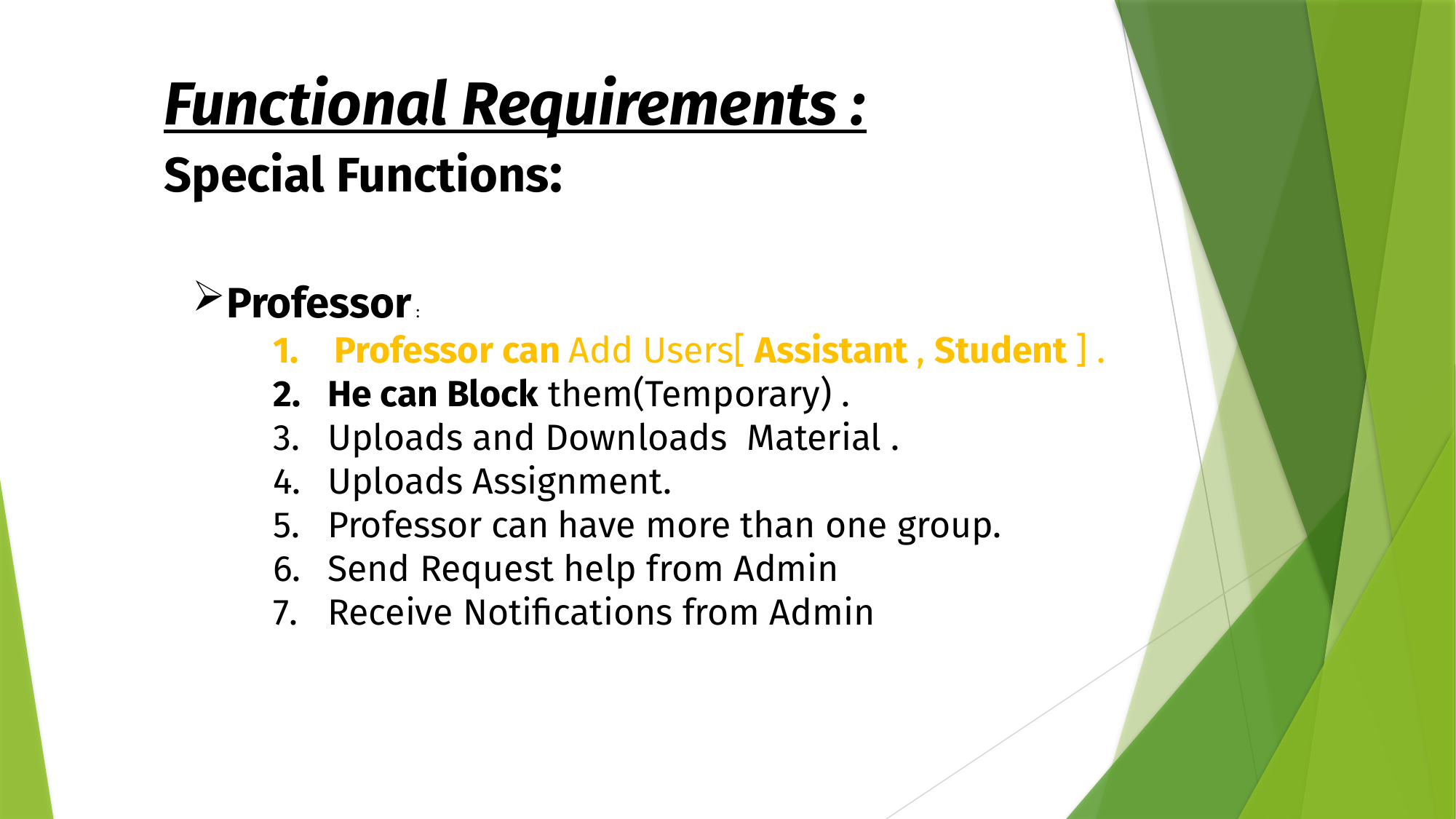

Functional Requirements :
Special Functions:

Professor :
Professor can Add Users[ Assistant , Student ] .
He can Block them(Temporary) .
Uploads and Downloads  Material .
Uploads Assignment.
Professor can have more than one group.
Send Request help from Admin
Receive Notifications from Admin